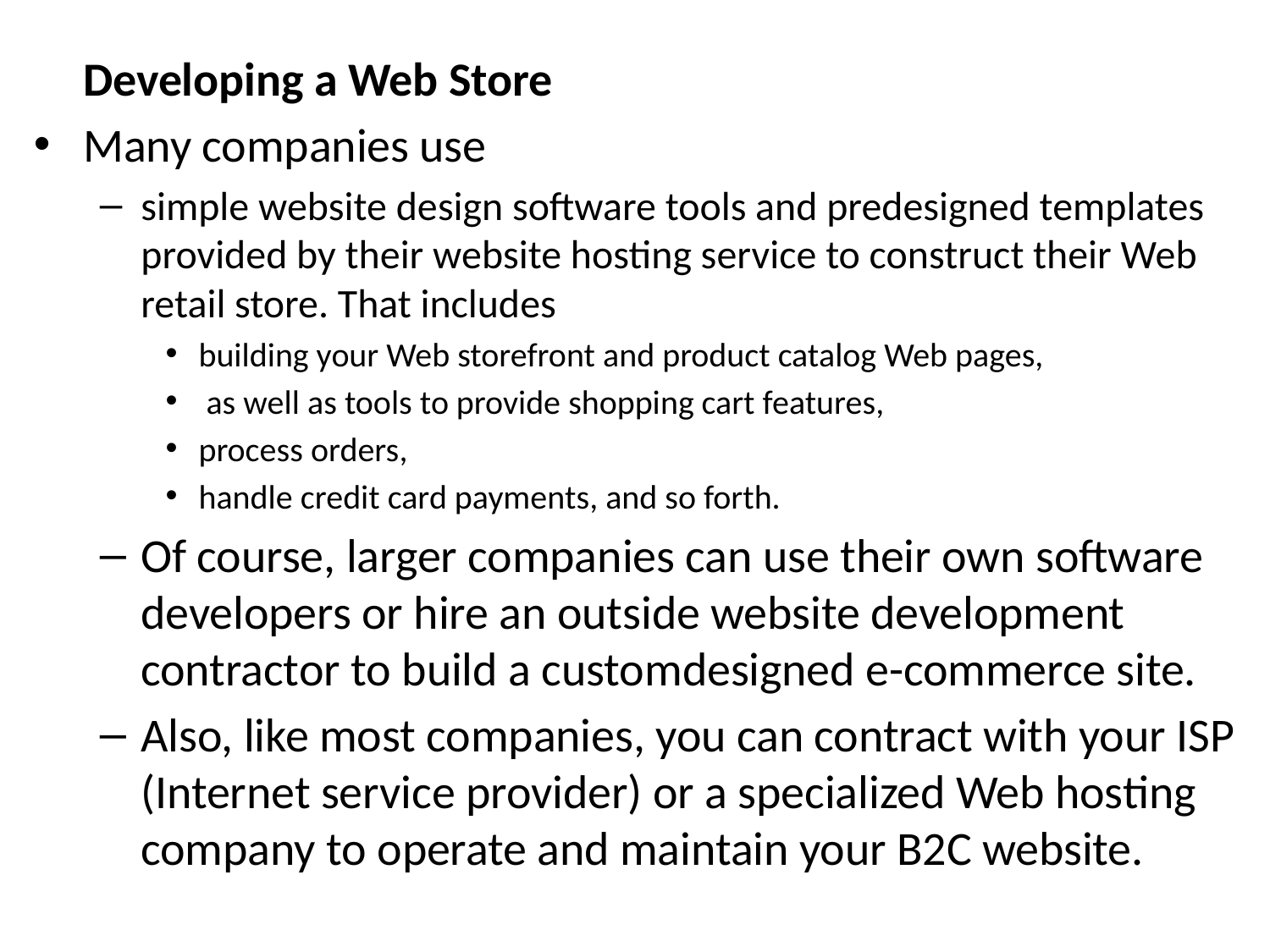

Developing a Web Store
Many companies use
simple website design software tools and predesigned templates provided by their website hosting service to construct their Web retail store. That includes
building your Web storefront and product catalog Web pages,
 as well as tools to provide shopping cart features,
process orders,
handle credit card payments, and so forth.
Of course, larger companies can use their own software developers or hire an outside website development contractor to build a custom­designed e-commerce site.
Also, like most companies, you can contract with your ISP (Internet service provider) or a specialized Web hosting company to operate and maintain your B2C website.